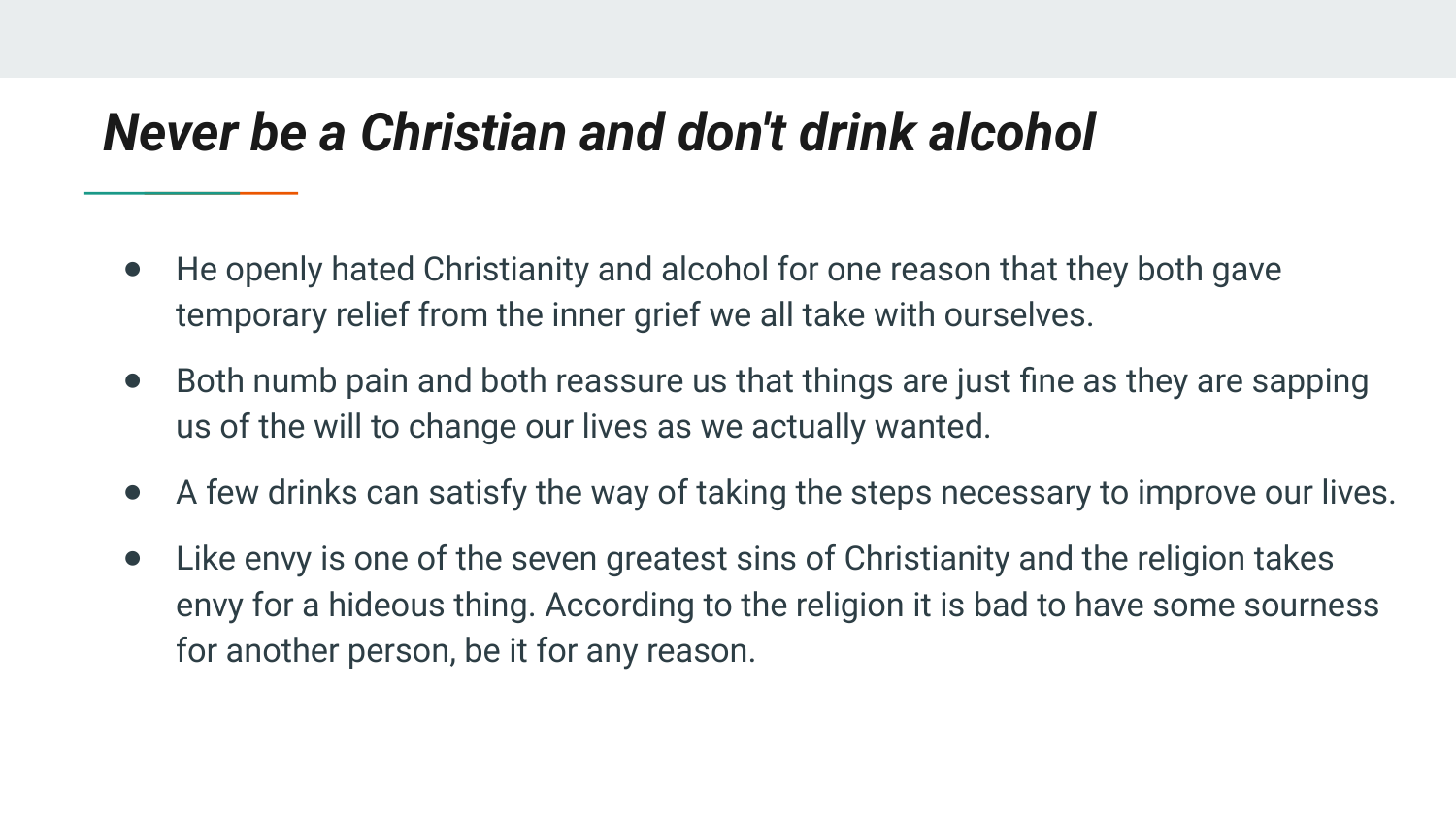

# Never be a Christian and don't drink alcohol
He openly hated Christianity and alcohol for one reason that they both gave temporary relief from the inner grief we all take with ourselves.
Both numb pain and both reassure us that things are just fine as they are sapping us of the will to change our lives as we actually wanted.
A few drinks can satisfy the way of taking the steps necessary to improve our lives.
Like envy is one of the seven greatest sins of Christianity and the religion takes envy for a hideous thing. According to the religion it is bad to have some sourness for another person, be it for any reason.